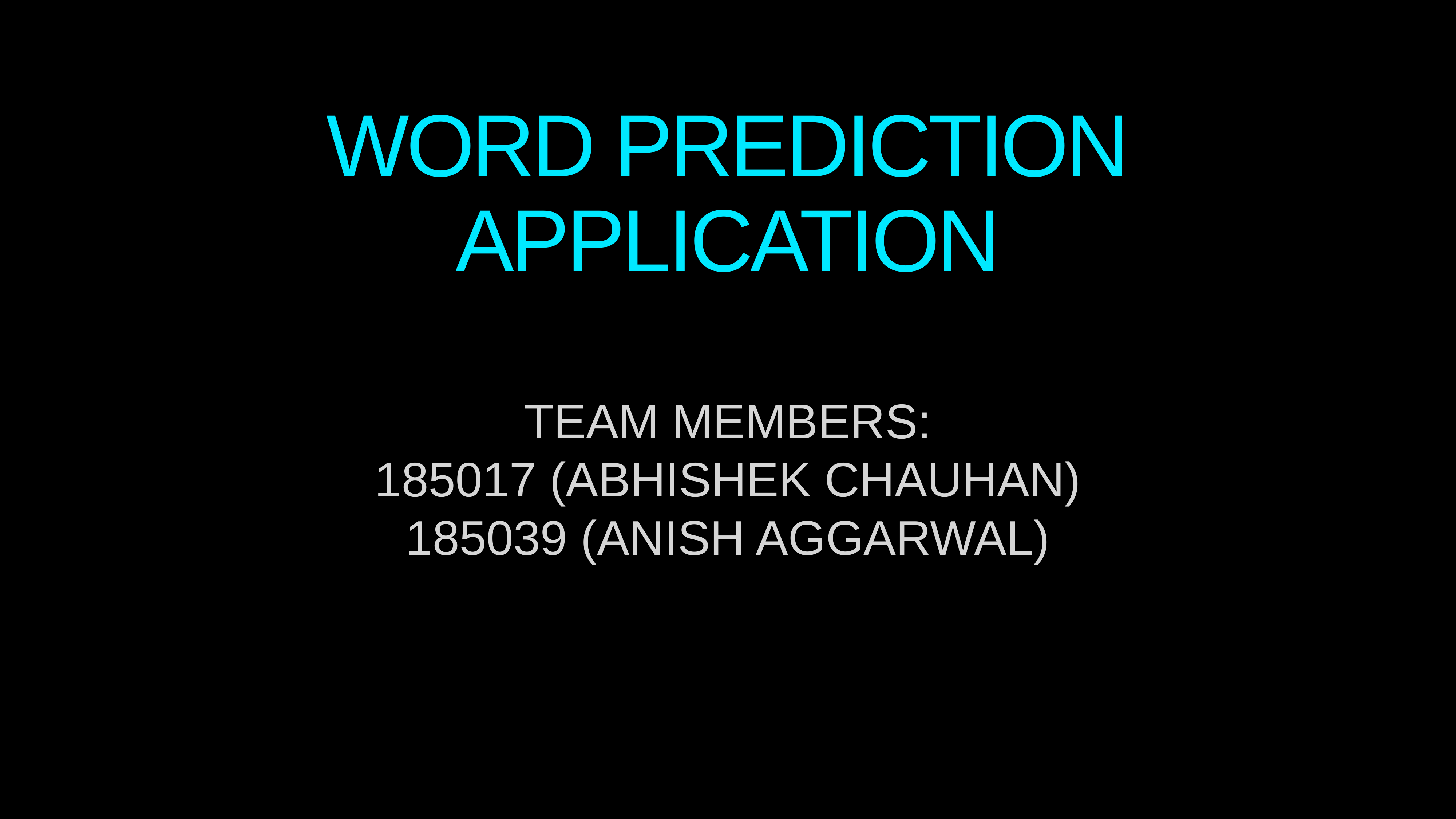

WORD PREDICTION
APPLICATION
TEAM MEMBERS:
185017 (ABHISHEK CHAUHAN)
185039 (ANISH AGGARWAL)